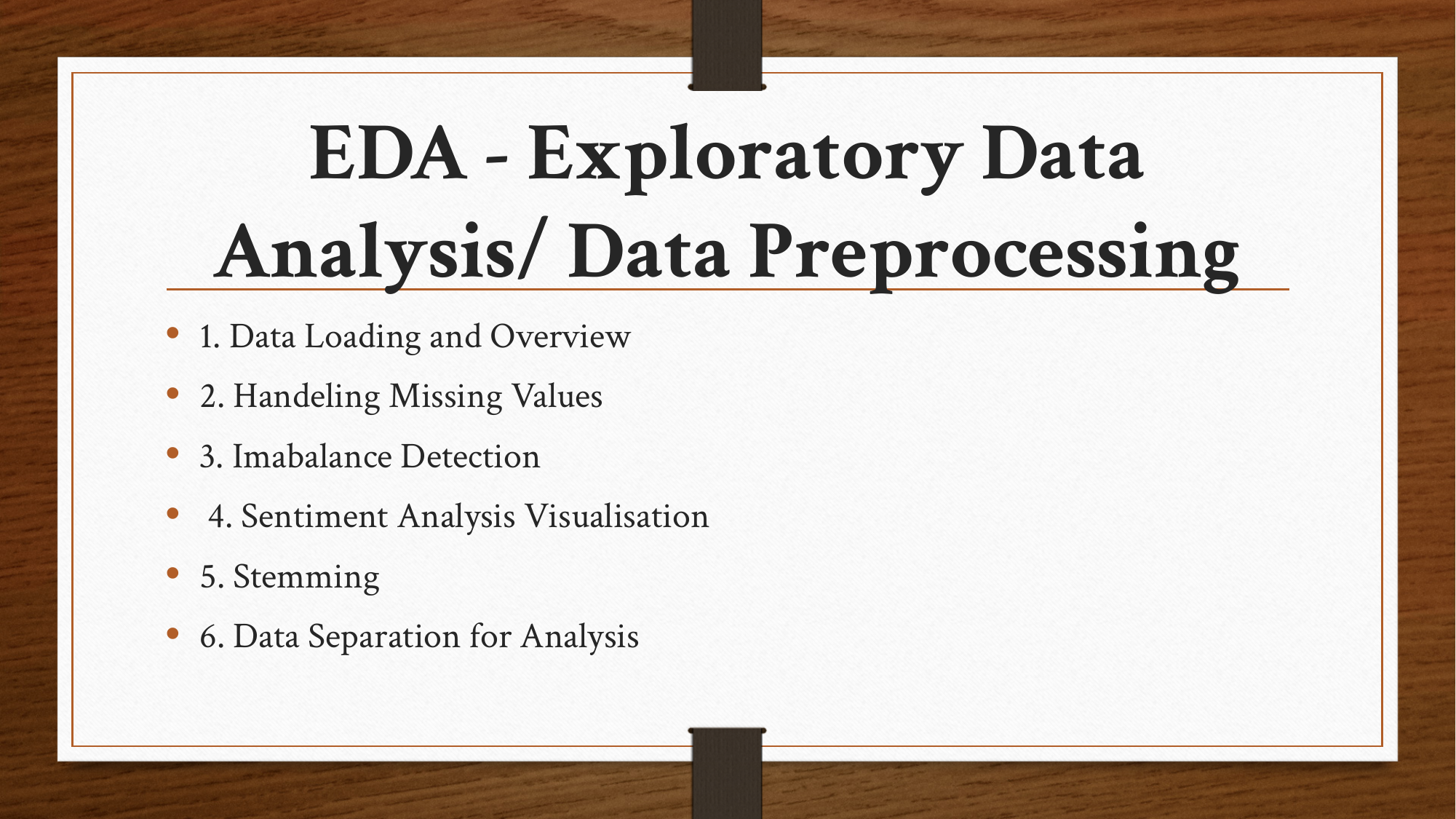

# EDA - Exploratory Data Analysis/ Data Preprocessing
1. Data Loading and Overview
2. Handeling Missing Values
3. Imabalance Detection
 4. Sentiment Analysis Visualisation
5. Stemming
6. Data Separation for Analysis